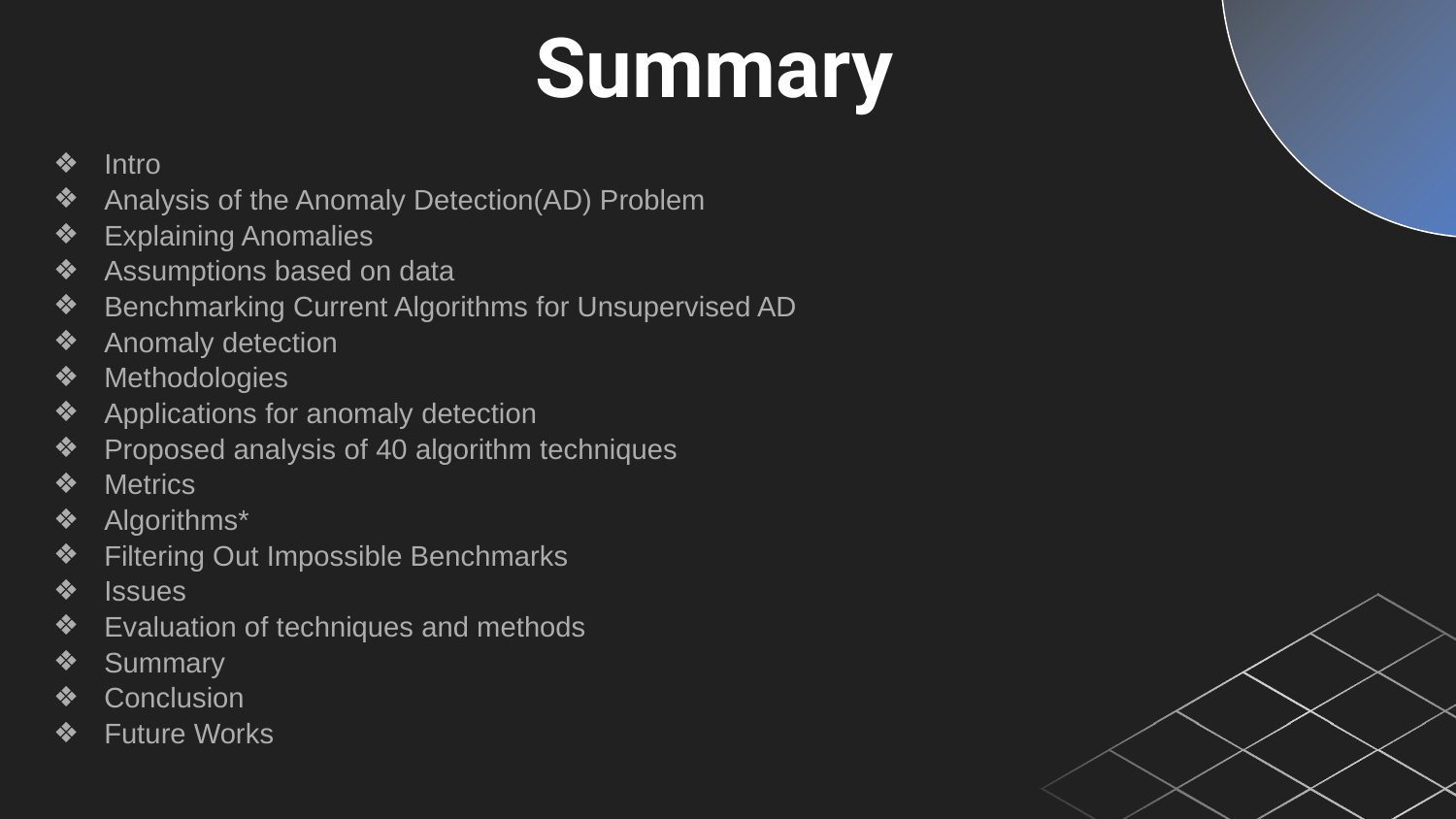

Summary

Intro
Analysis of the Anomaly Detection(AD) Problem
Explaining Anomalies
Assumptions based on data
Benchmarking Current Algorithms for Unsupervised AD
Anomaly detection
Methodologies
Applications for anomaly detection
Proposed analysis of 40 algorithm techniques
Metrics
Algorithms*
Filtering Out Impossible Benchmarks
Issues
Evaluation of techniques and methods
Summary
Conclusion
Future Works